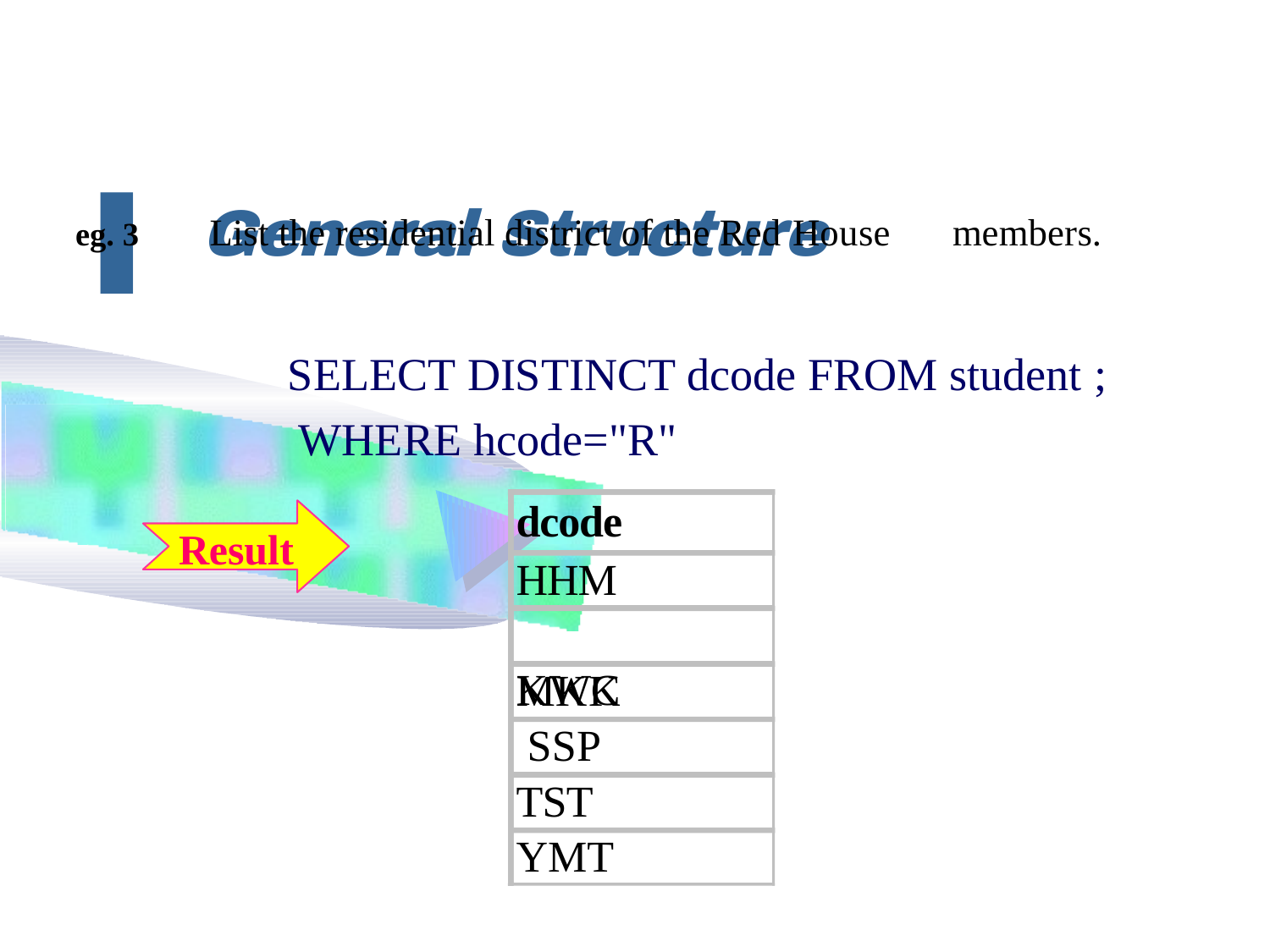

# I General Structure
List the residential district of the Red House
members.
eg. 3
SELECT DISTINCT dcode FROM student ;  WHERE hcode="R"

dcode
Result
HHM  KWC
MKK  SSP
TST  YMT